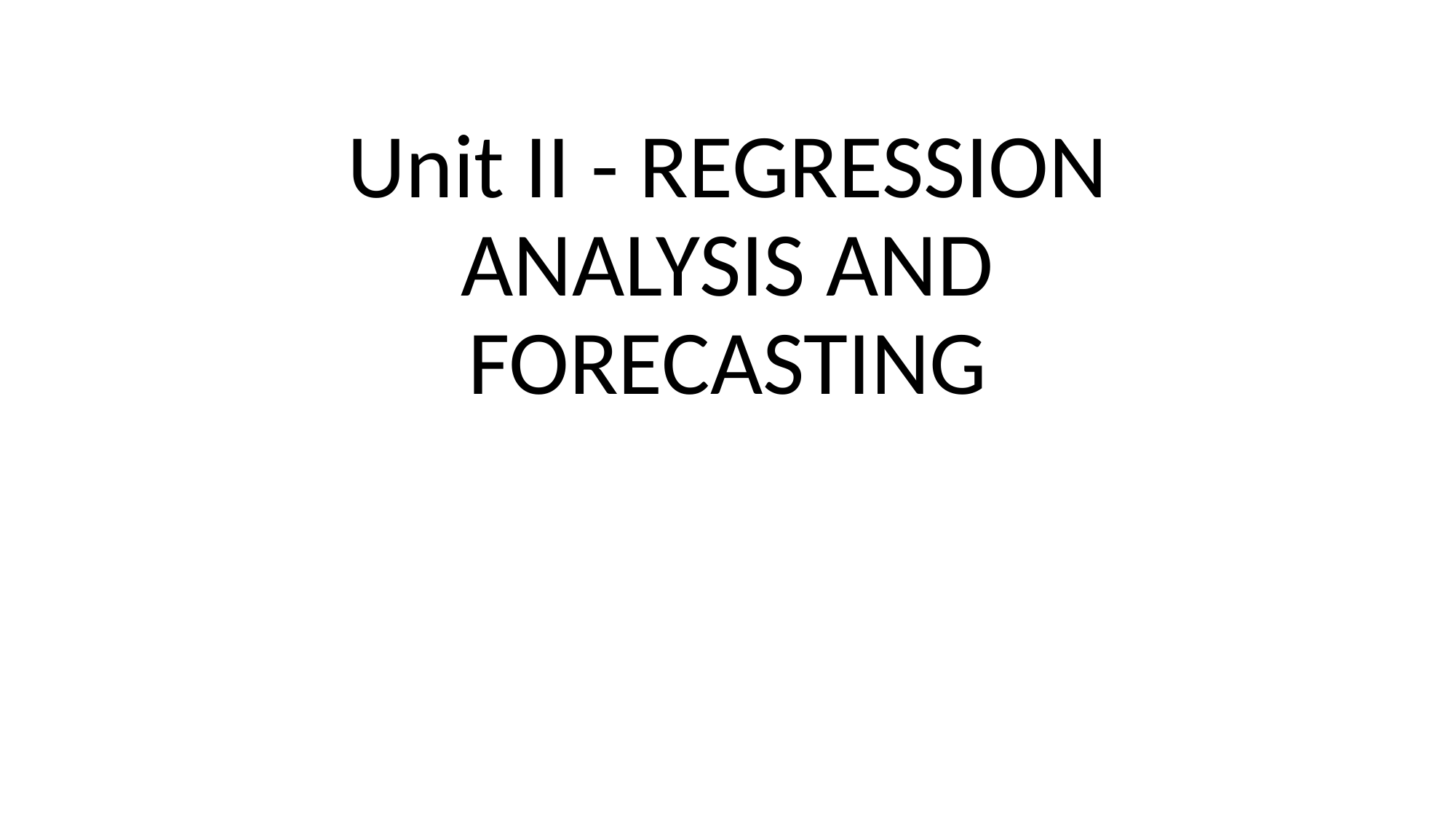

# Unit II - REGRESSION ANALYSIS AND FORECASTING